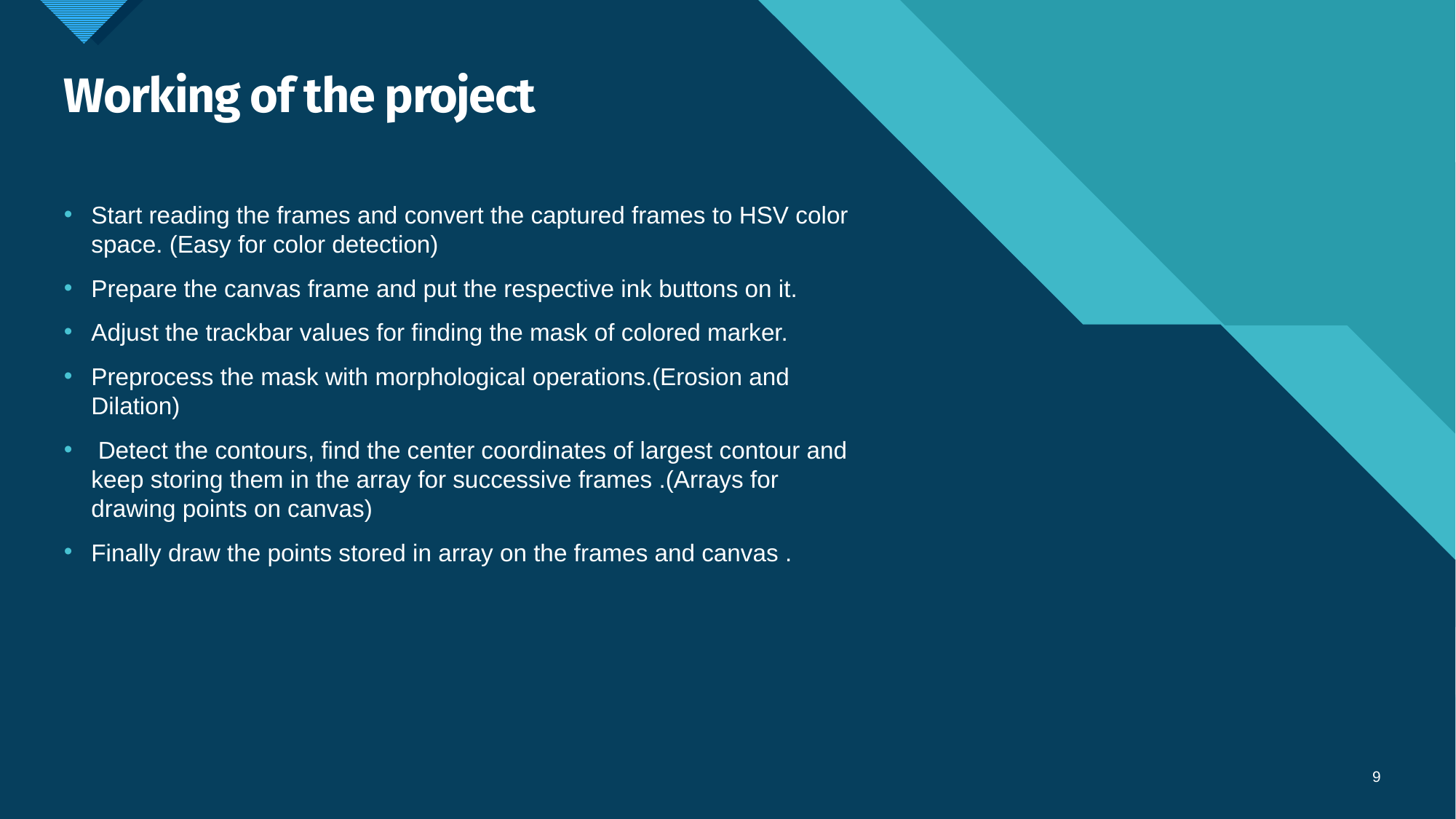

# Working of the project
Start reading the frames and convert the captured frames to HSV color space. (Easy for color detection)
Prepare the canvas frame and put the respective ink buttons on it.
Adjust the trackbar values for finding the mask of colored marker.
Preprocess the mask with morphological operations.(Erosion and Dilation)
 Detect the contours, find the center coordinates of largest contour and keep storing them in the array for successive frames .(Arrays for drawing points on canvas)
Finally draw the points stored in array on the frames and canvas .
9